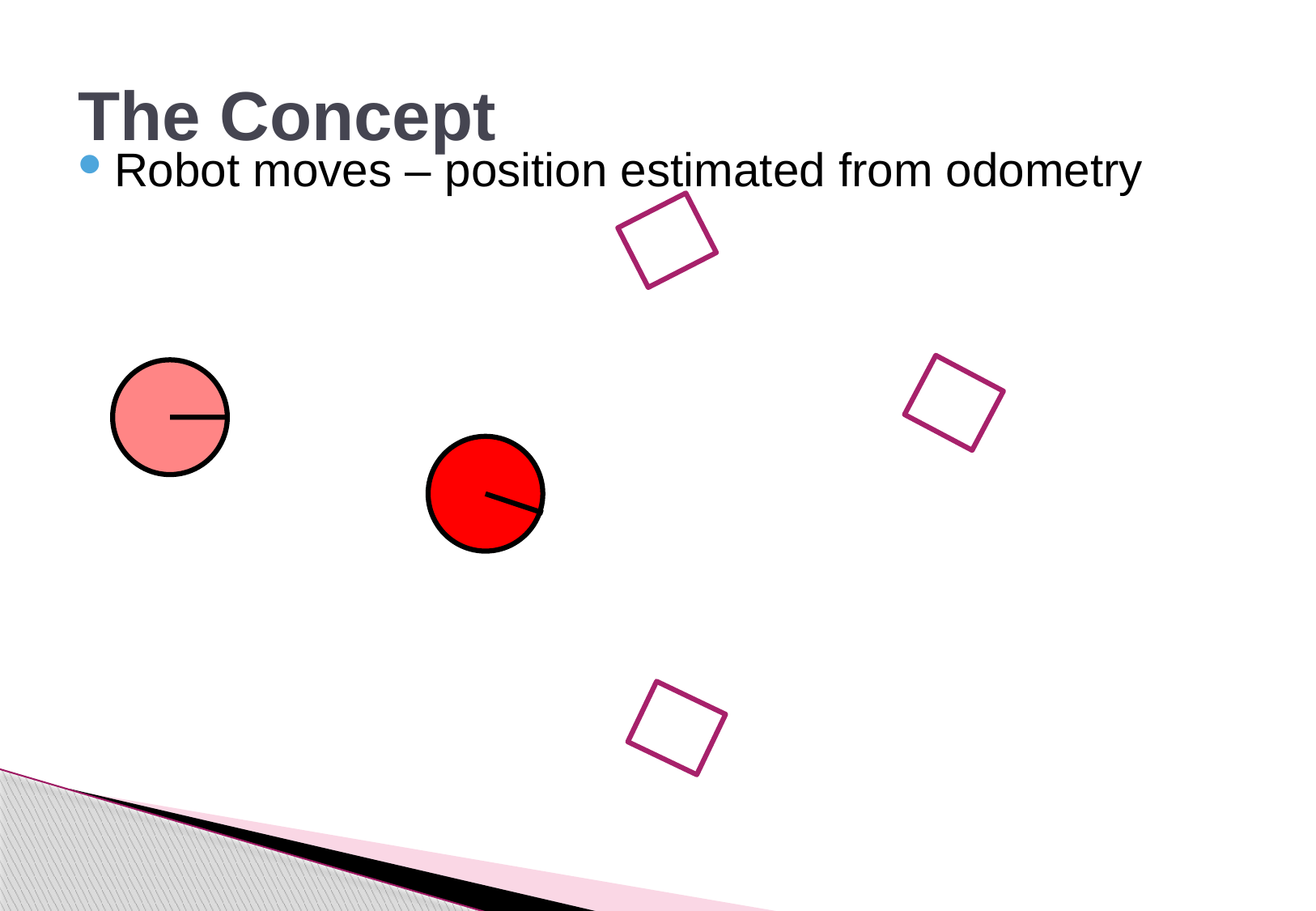

# The Concept
Robot moves – position estimated from odometry